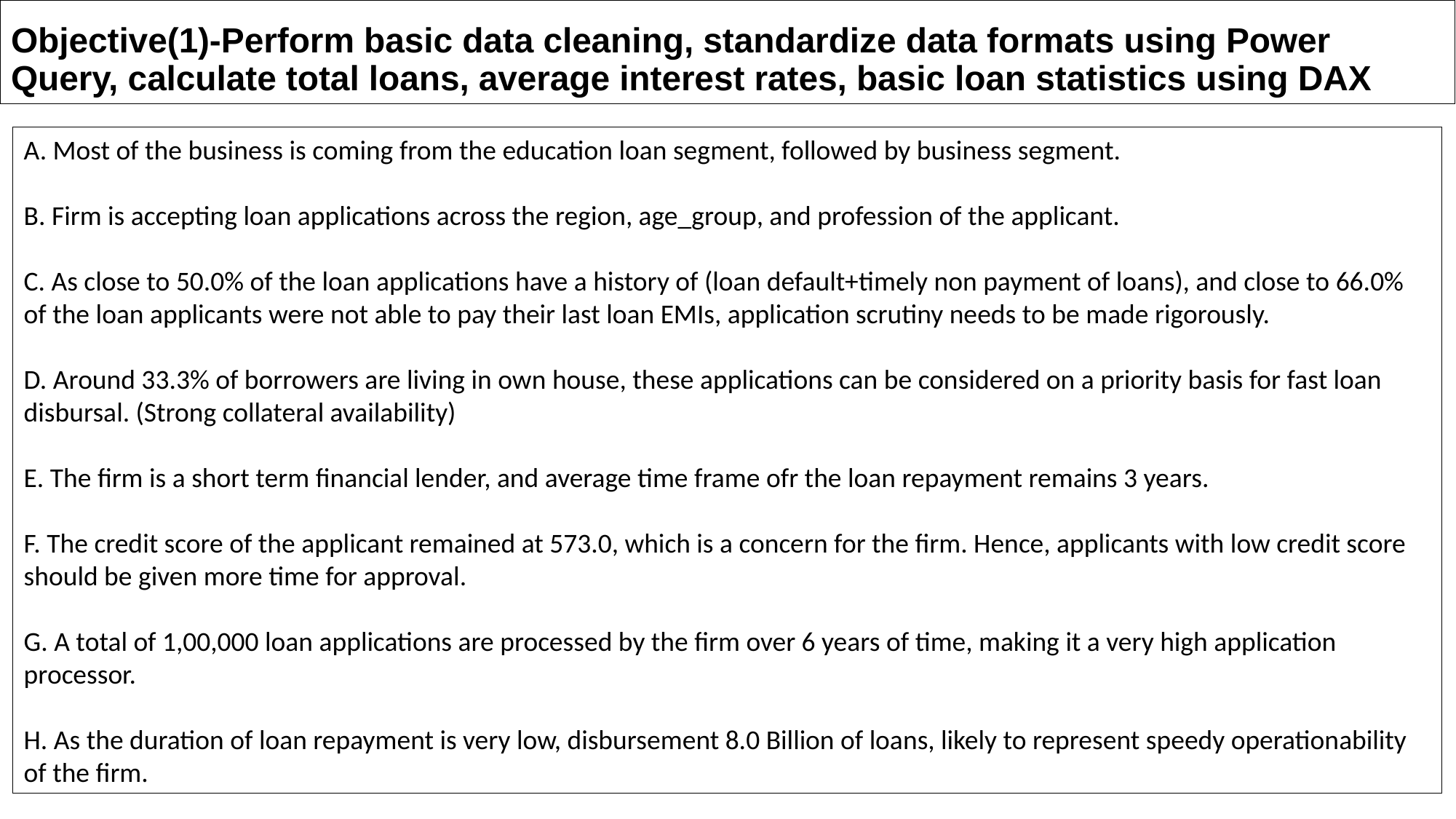

# Objective(1)-Perform basic data cleaning, standardize data formats using Power Query, calculate total loans, average interest rates, basic loan statistics using DAX
A. Most of the business is coming from the education loan segment, followed by business segment.

B. Firm is accepting loan applications across the region, age_group, and profession of the applicant.

C. As close to 50.0% of the loan applications have a history of (loan default+timely non payment of loans), and close to 66.0% of the loan applicants were not able to pay their last loan EMIs, application scrutiny needs to be made rigorously.

D. Around 33.3% of borrowers are living in own house, these applications can be considered on a priority basis for fast loan disbursal. (Strong collateral availability)

E. The firm is a short term financial lender, and average time frame ofr the loan repayment remains 3 years.

F. The credit score of the applicant remained at 573.0, which is a concern for the firm. Hence, applicants with low credit score should be given more time for approval.

G. A total of 1,00,000 loan applications are processed by the firm over 6 years of time, making it a very high application processor.

H. As the duration of loan repayment is very low, disbursement 8.0 Billion of loans, likely to represent speedy operationability of the firm.